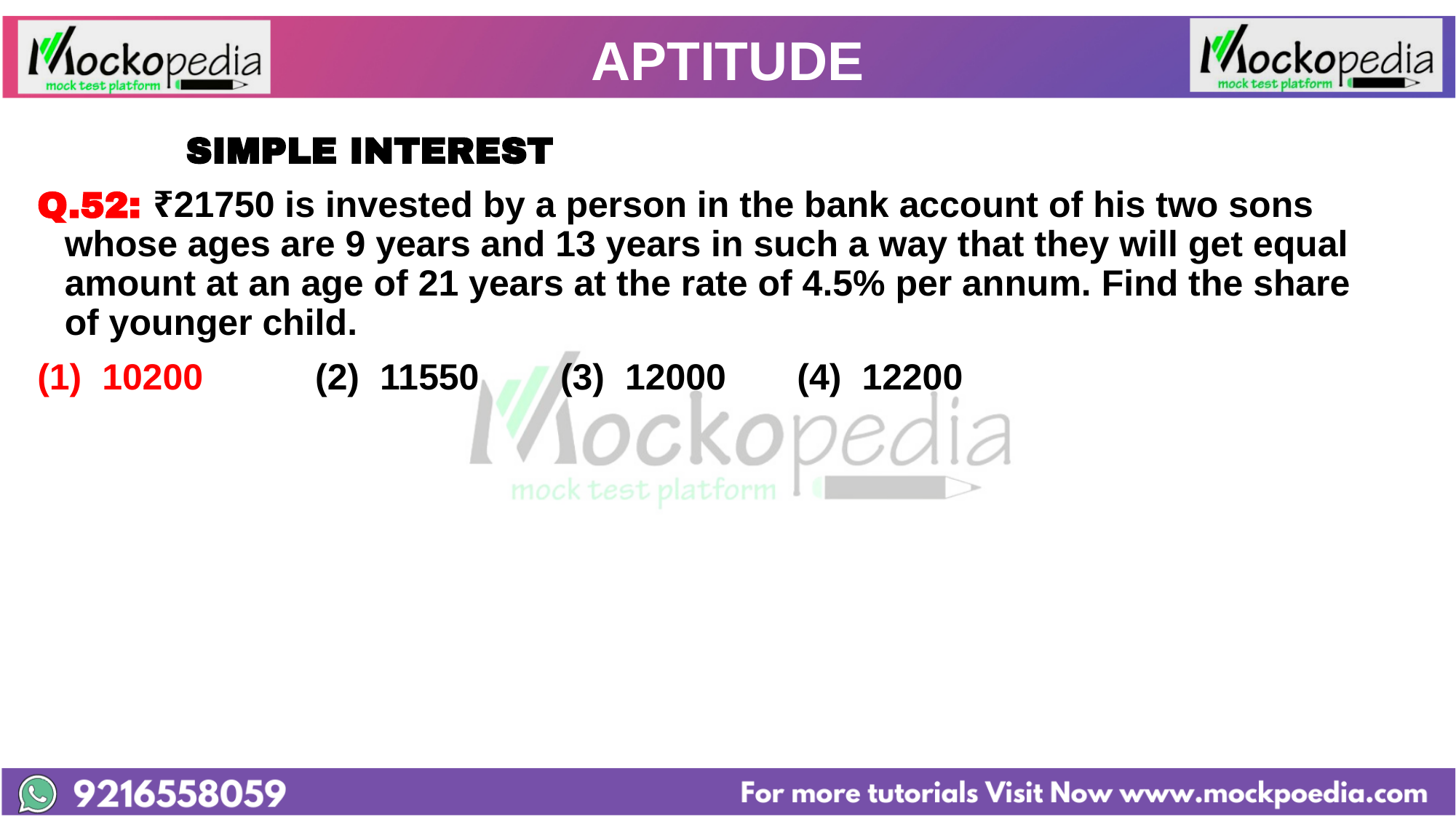

# APTITUDE
		 SIMPLE INTEREST
Q.52: ₹21750 is invested by a person in the bank account of his two sons whose ages are 9 years and 13 years in such a way that they will get equal amount at an age of 21 years at the rate of 4.5% per annum. Find the share of younger child.
(1)  10200           (2)  11550        (3)  12000       (4)  12200